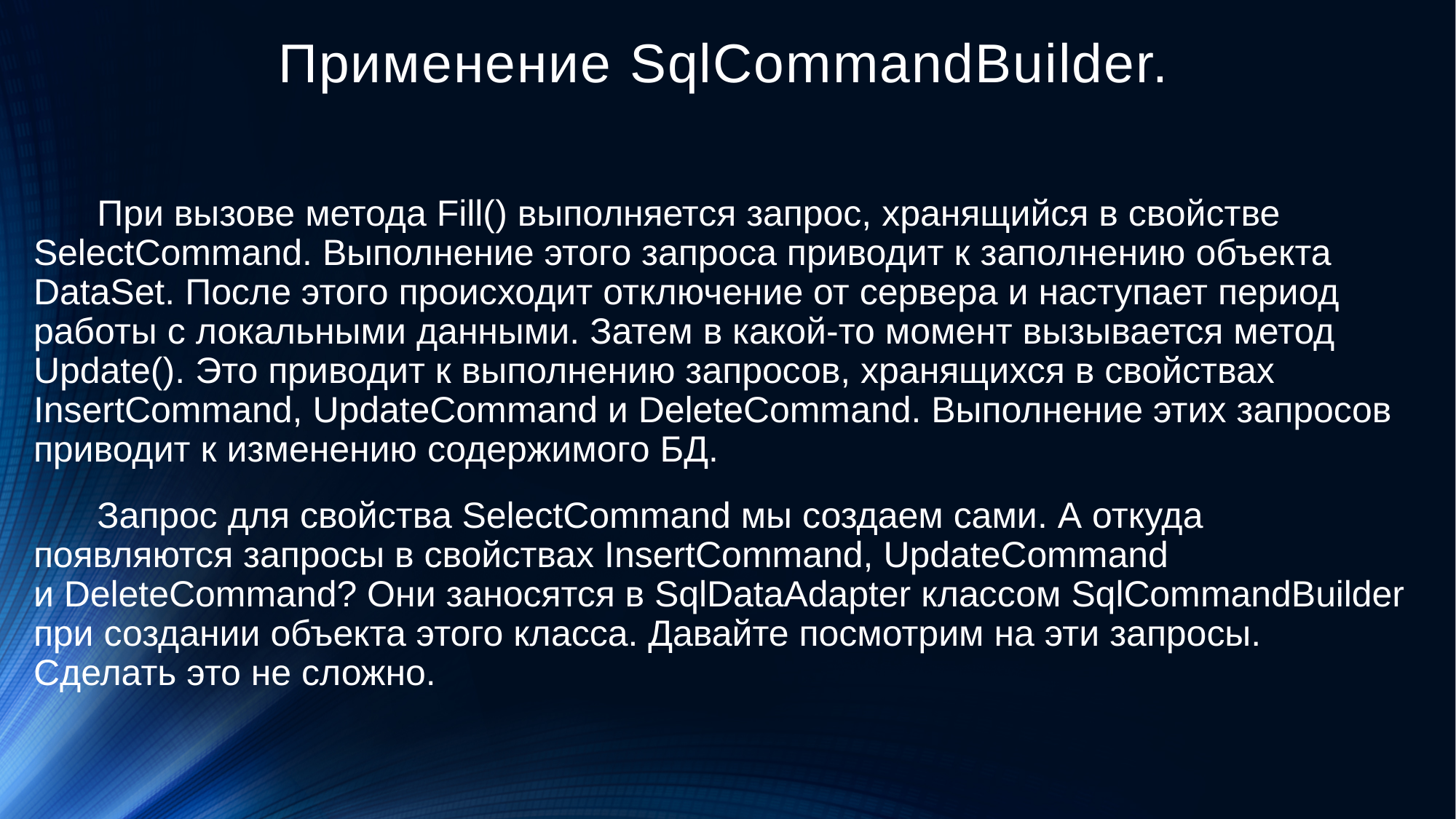

# Применение SqlCommandBuilder.
При вызове метода Fill() выполняется запрос, хранящийся в свойстве SelectCommand. Выполнение этого запроса приводит к заполнению объекта DataSet. После этого происходит отключение от сервера и наступает период работы с локальными данными. Затем в какой-то момент вызывается метод Update(). Это приводит к выполнению запросов, хранящихся в свойствах InsertCommand, UpdateCommand и DeleteCommand. Выполнение этих запросов приводит к изменению содержимого БД.
Запрос для свойства SelectCommand мы создаем сами. А откуда появляются запросы в свойствах InsertCommand, UpdateCommand и DeleteCommand? Они заносятся в SqlDataAdapter классом SqlCommandBuilder при создании объекта этого класса. Давайте посмотрим на эти запросы. Сделать это не сложно.